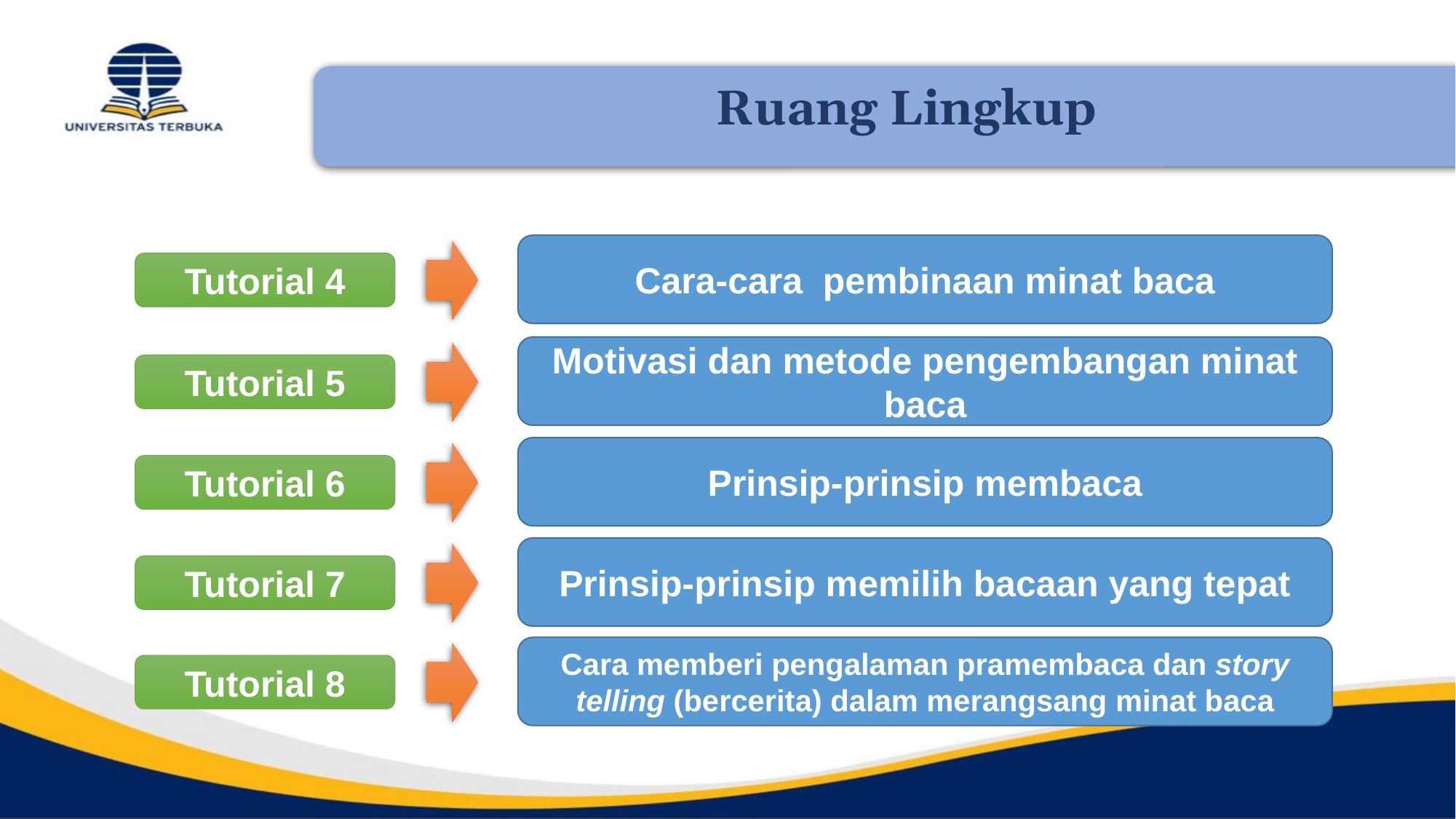

Ruang Lingkup
Cara-cara  pembinaan minat baca

Tutorial 4
Motivasi dan metode pengembangan minat baca

Tutorial 5
Prinsip-prinsip membaca

Tutorial 6
Prinsip-prinsip memilih bacaan yang tepat

Tutorial 7
Cara memberi pengalaman pramembaca dan story telling (bercerita) dalam merangsang minat baca

Tutorial 8